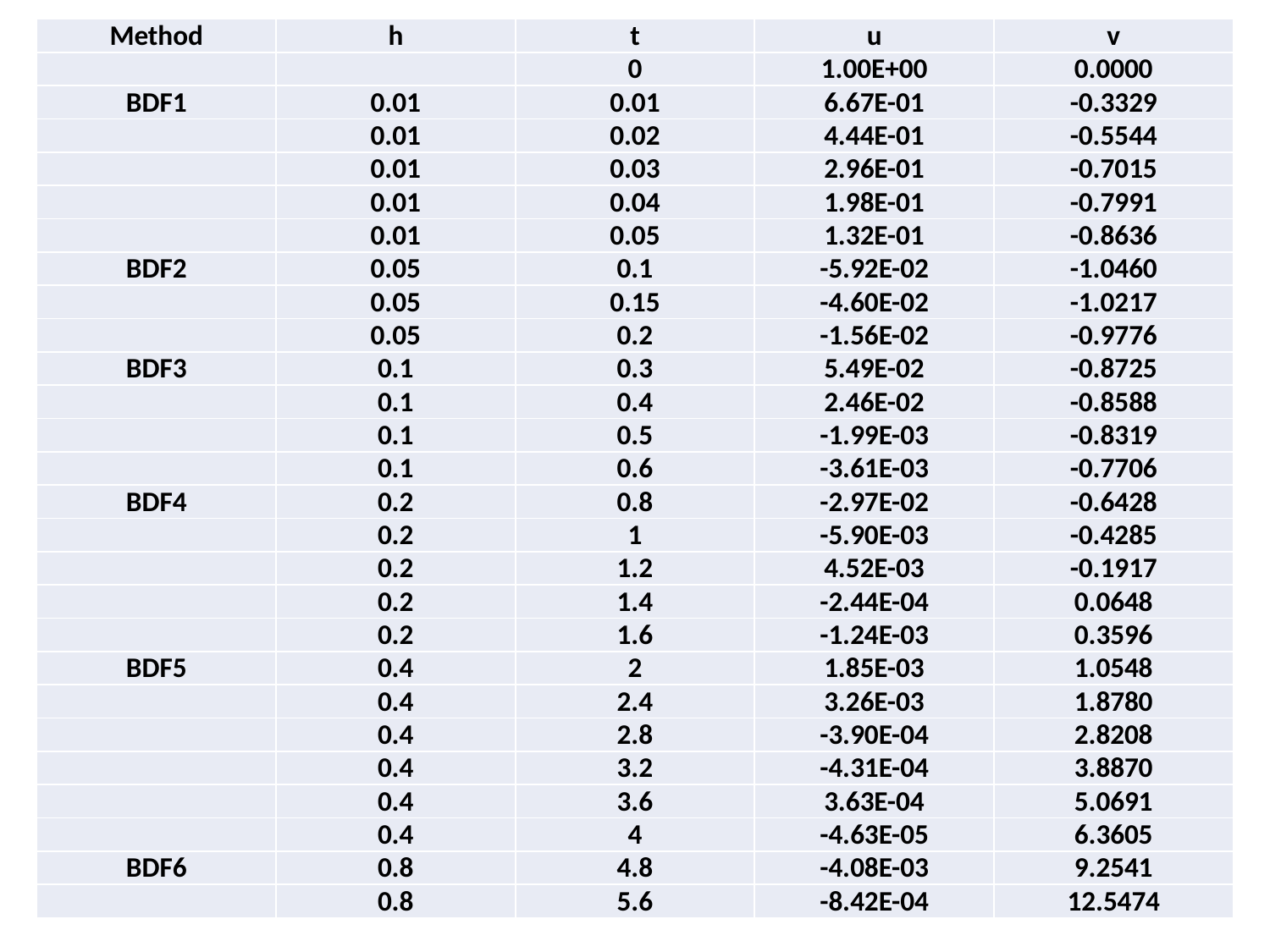

| Method | h | t | u | v |
| --- | --- | --- | --- | --- |
|  |  | 0 | 1.00E+00 | 0.0000 |
| BDF1 | 0.01 | 0.01 | 6.67E-01 | -0.3329 |
|  | 0.01 | 0.02 | 4.44E-01 | -0.5544 |
|  | 0.01 | 0.03 | 2.96E-01 | -0.7015 |
|  | 0.01 | 0.04 | 1.98E-01 | -0.7991 |
|  | 0.01 | 0.05 | 1.32E-01 | -0.8636 |
| BDF2 | 0.05 | 0.1 | -5.92E-02 | -1.0460 |
|  | 0.05 | 0.15 | -4.60E-02 | -1.0217 |
|  | 0.05 | 0.2 | -1.56E-02 | -0.9776 |
| BDF3 | 0.1 | 0.3 | 5.49E-02 | -0.8725 |
|  | 0.1 | 0.4 | 2.46E-02 | -0.8588 |
|  | 0.1 | 0.5 | -1.99E-03 | -0.8319 |
|  | 0.1 | 0.6 | -3.61E-03 | -0.7706 |
| BDF4 | 0.2 | 0.8 | -2.97E-02 | -0.6428 |
|  | 0.2 | 1 | -5.90E-03 | -0.4285 |
|  | 0.2 | 1.2 | 4.52E-03 | -0.1917 |
|  | 0.2 | 1.4 | -2.44E-04 | 0.0648 |
|  | 0.2 | 1.6 | -1.24E-03 | 0.3596 |
| BDF5 | 0.4 | 2 | 1.85E-03 | 1.0548 |
|  | 0.4 | 2.4 | 3.26E-03 | 1.8780 |
|  | 0.4 | 2.8 | -3.90E-04 | 2.8208 |
|  | 0.4 | 3.2 | -4.31E-04 | 3.8870 |
|  | 0.4 | 3.6 | 3.63E-04 | 5.0691 |
|  | 0.4 | 4 | -4.63E-05 | 6.3605 |
| BDF6 | 0.8 | 4.8 | -4.08E-03 | 9.2541 |
|  | 0.8 | 5.6 | -8.42E-04 | 12.5474 |